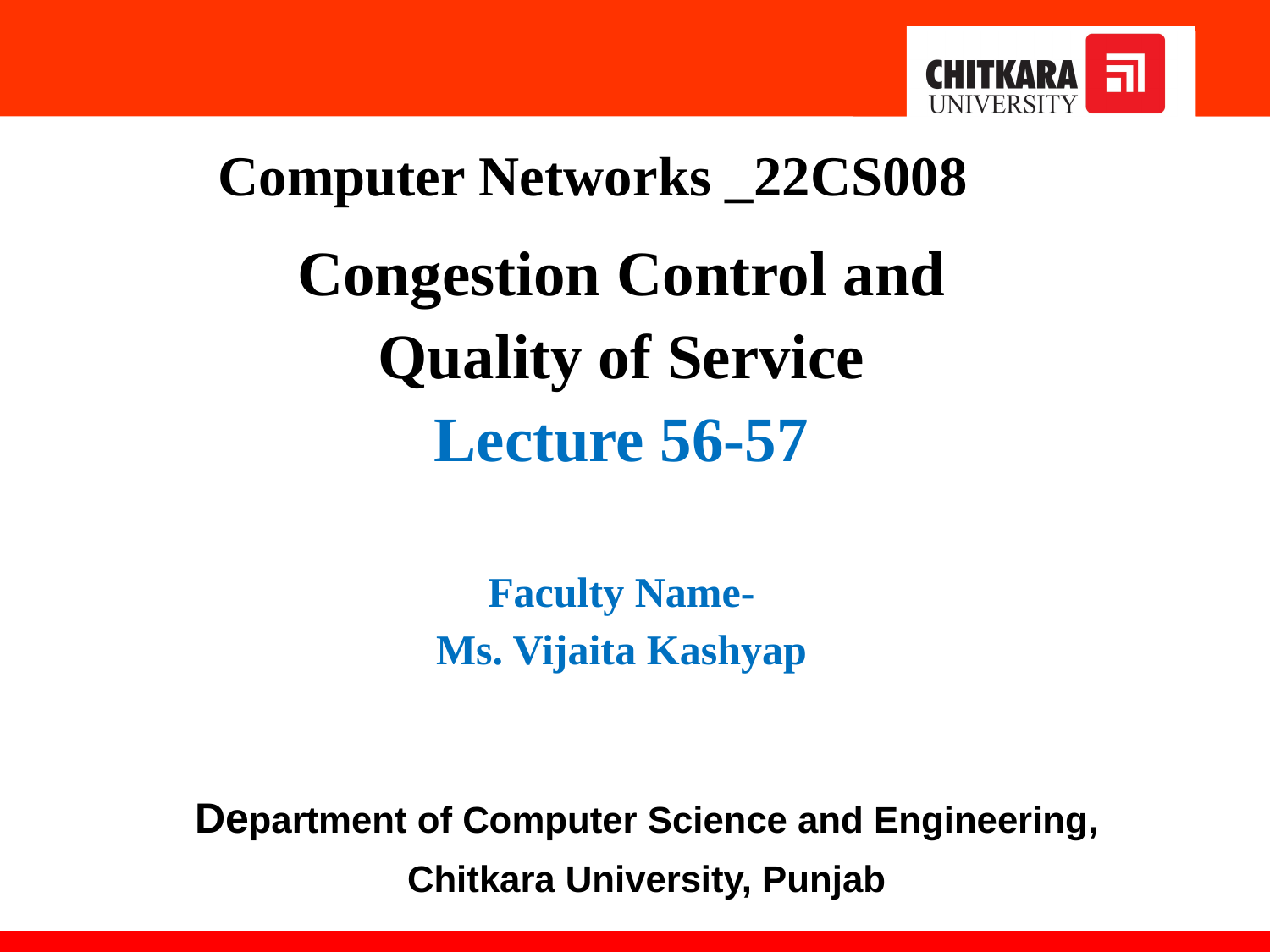

Computer Networks _22CS008

Congestion Control and
Quality of Service
Lecture 56-57

Faculty Name-
Ms. Vijaita Kashyap

Department of Computer Science and Engineering,
Chitkara University, Punjab